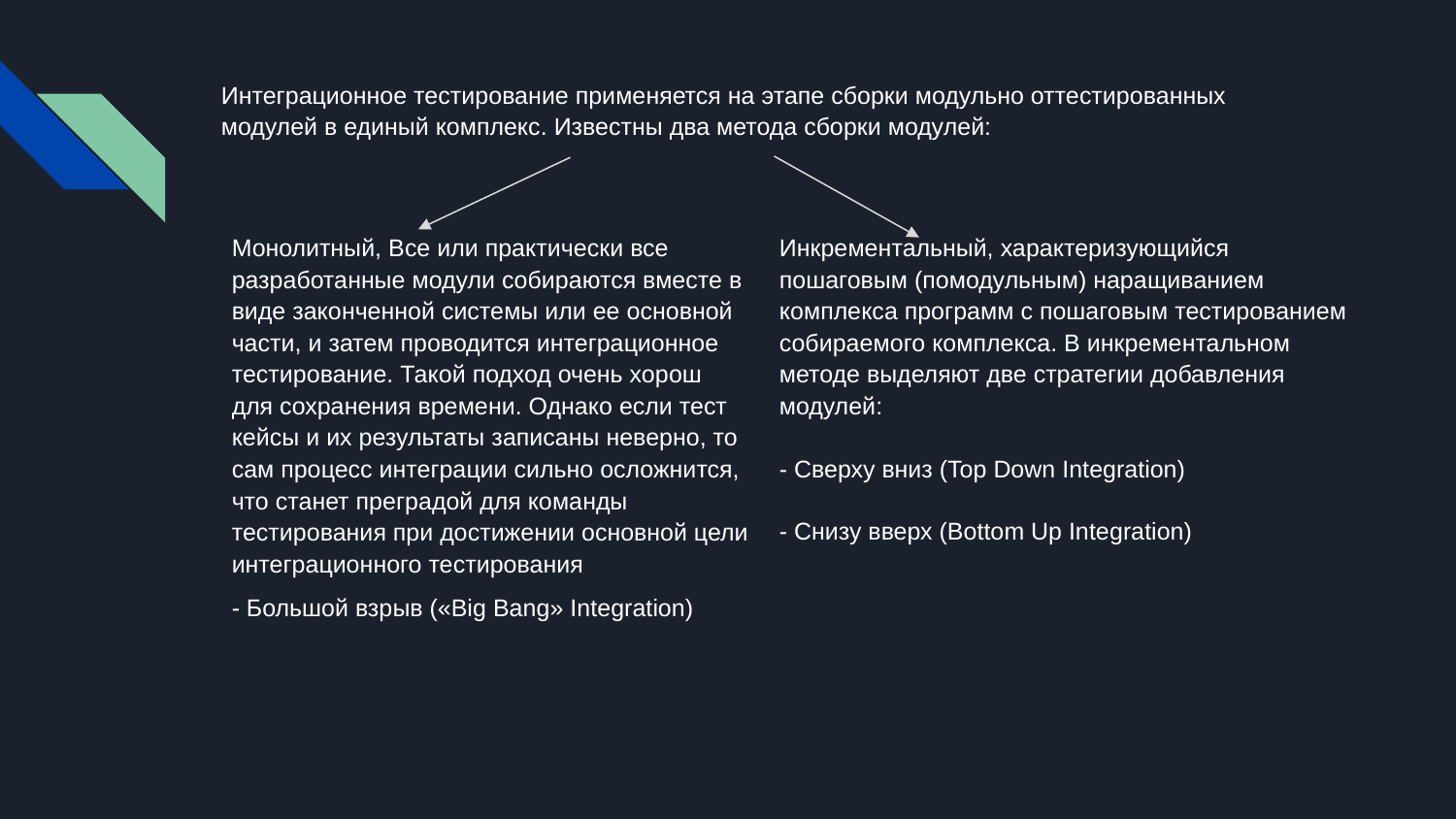

# Интеграционное тестирование применяется на этапе сборки модульно оттестированных модулей в единый комплекс. Известны два метода сборки модулей:
Монолитный, Все или практически все разработанные модули собираются вместе в виде законченной системы или ее основной части, и затем проводится интеграционное тестирование. Такой подход очень хорош для сохранения времени. Однако если тест кейсы и их результаты записаны неверно, то сам процесс интеграции сильно осложнится, что станет преградой для команды тестирования при достижении основной цели интеграционного тестирования
- Большой взрыв («Big Bang» Integration)

Инкрементальный, характеризующийся пошаговым (помодульным) наращиванием комплекса программ с пошаговым тестированием собираемого комплекса. В инкрементальном методе выделяют две стратегии добавления модулей:
- Сверху вниз (Top Down Integration)
- Снизу вверх (Bottom Up Integration)